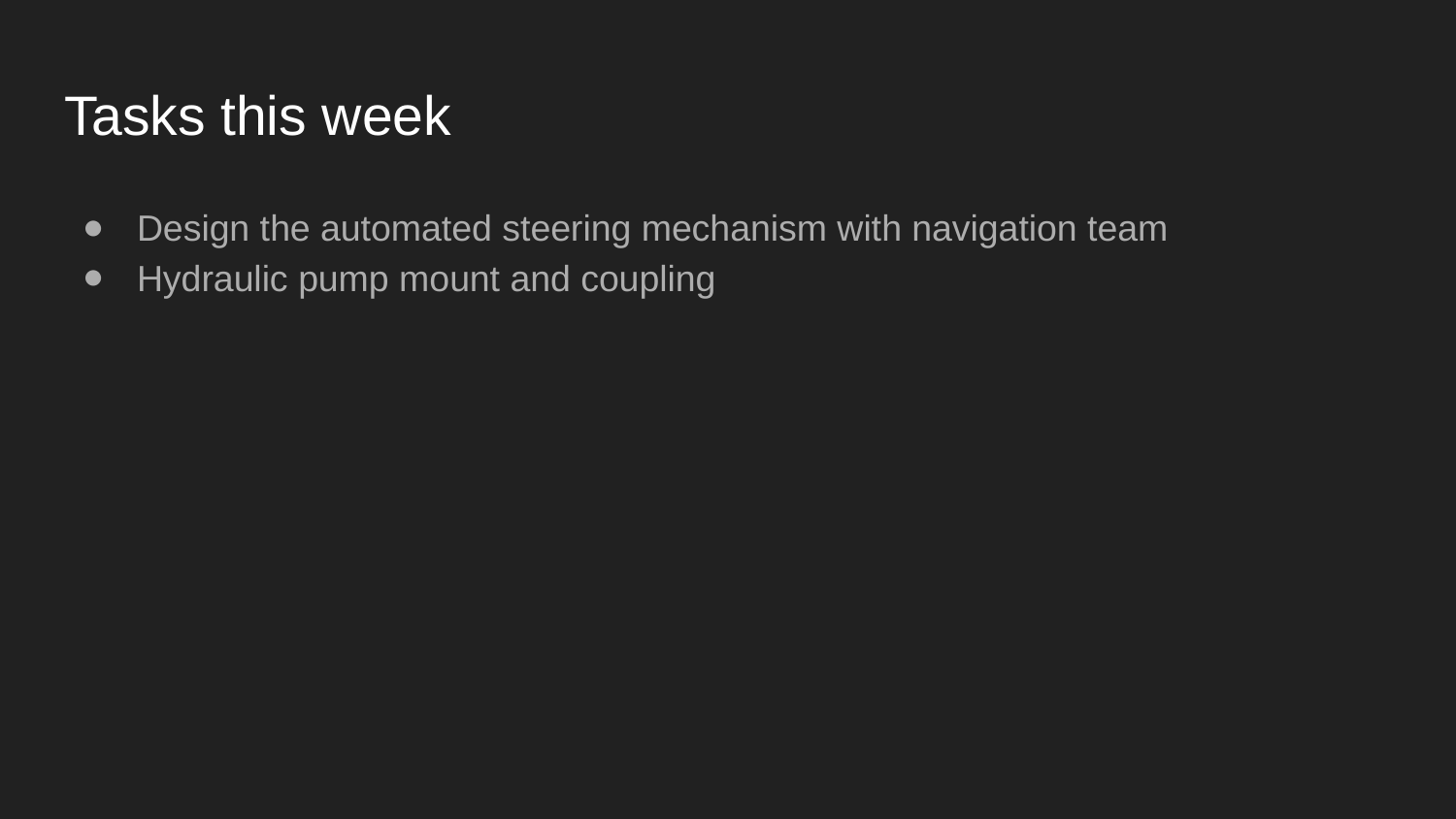

# Tasks this week
Design the automated steering mechanism with navigation team
Hydraulic pump mount and coupling